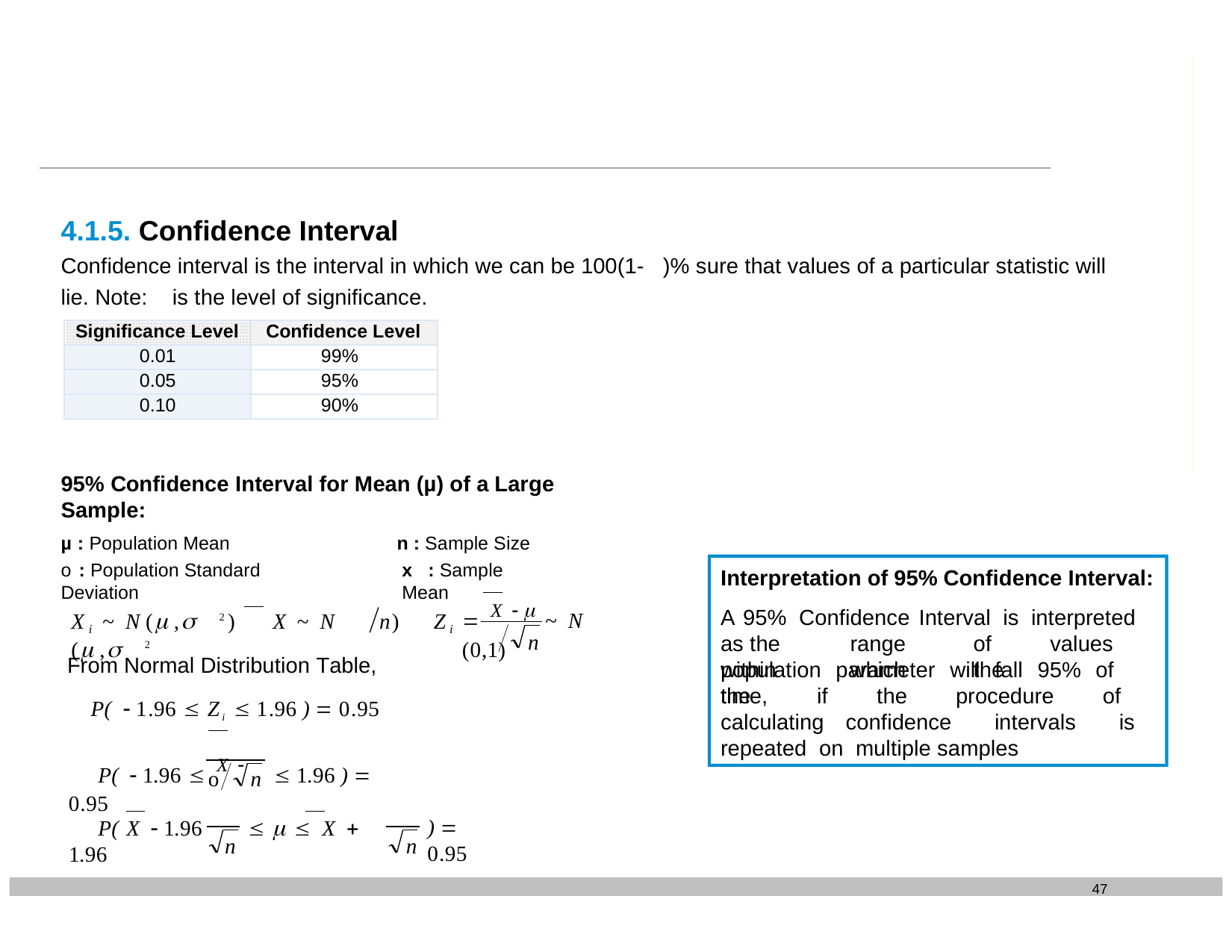

4.1.5. Confidence Interval
Confidence interval is the interval in which we can be 100(1-  )% sure that values of a particular statistic will lie. Note:   is the level of significance.
| Significance Level | Confidence Level |
| --- | --- |
| 0.01 | 99% |
| 0.05 | 95% |
| 0.10 | 90% |

95% Confidence Interval for Mean (µ) of a Large Sample:
µ : Population Mean
o : Population Standard Deviation
n : Sample Size
x   : Sample Mean

Interpretation of 95% Confidence Interval:
A 95%  Confidence Interval  is  interpreted  as the	range	of	values	within	which	the

=  X  − μ  ~  N (0,1)
X	~  N (μ ,σ 2 )    X  ~  N (μ ,σ 2

n)   Z
i
i

 	n

From Normal Distribution Table,
P(  − 1.96 ≤ Zi   ≤ 1.96 ) = 0.95

  P(  − 1.96 ≤  X  −    ≤ 1.96 ) = 0.95
population  parameter  will  fall  95%  of  the
time,    if    the    procedure    of    calculating confidence  intervals  is  repeated  on  multiple samples

o	n

  P( X  − 1.96	≤ μ ≤  X  + 1.96
) = 0.95

n	n

47